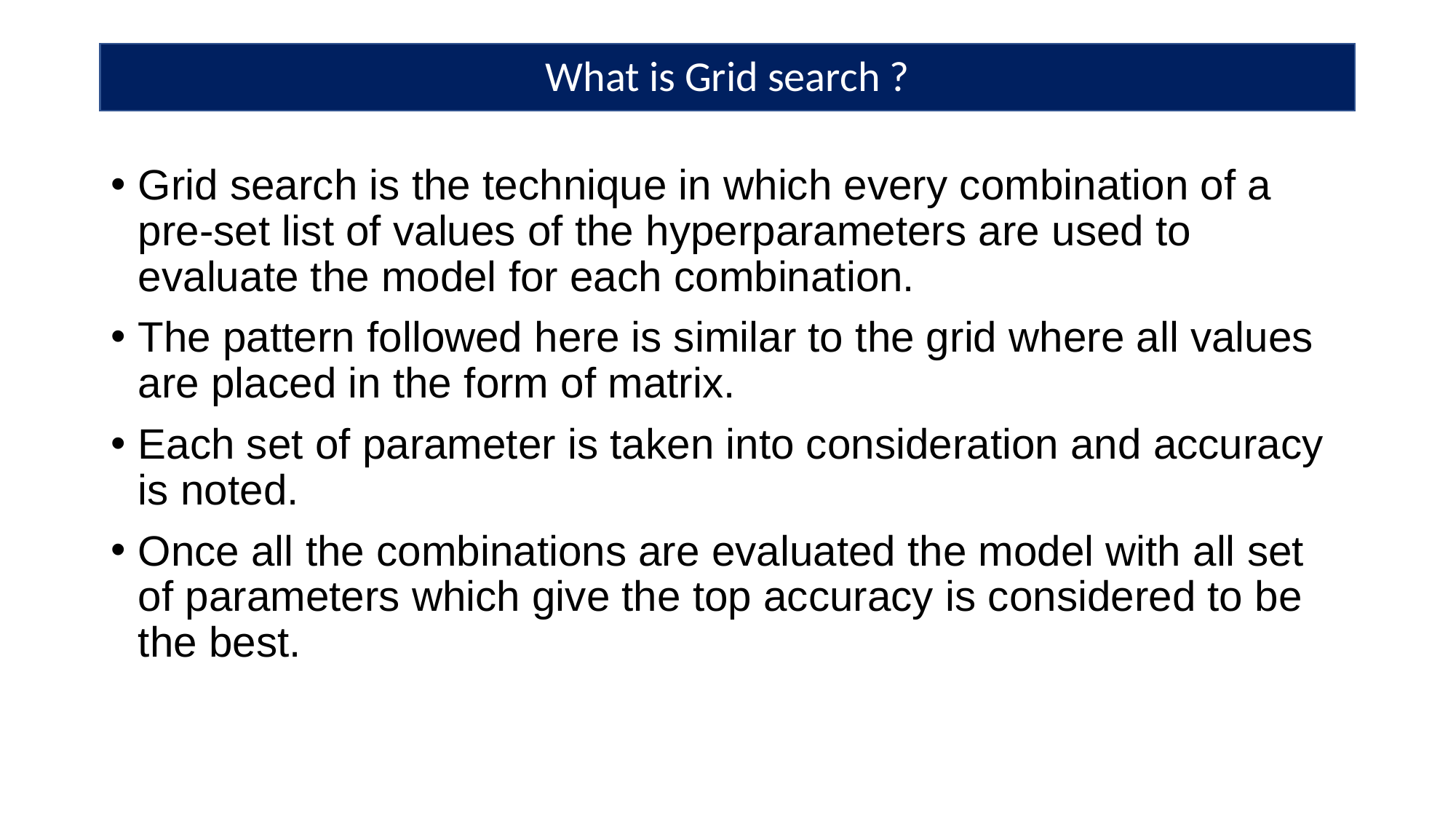

# What is Grid search ?
Grid search is the technique in which every combination of a pre-set list of values of the hyperparameters are used to evaluate the model for each combination.
The pattern followed here is similar to the grid where all values are placed in the form of matrix.
Each set of parameter is taken into consideration and accuracy is noted.
Once all the combinations are evaluated the model with all set of parameters which give the top accuracy is considered to be the best.